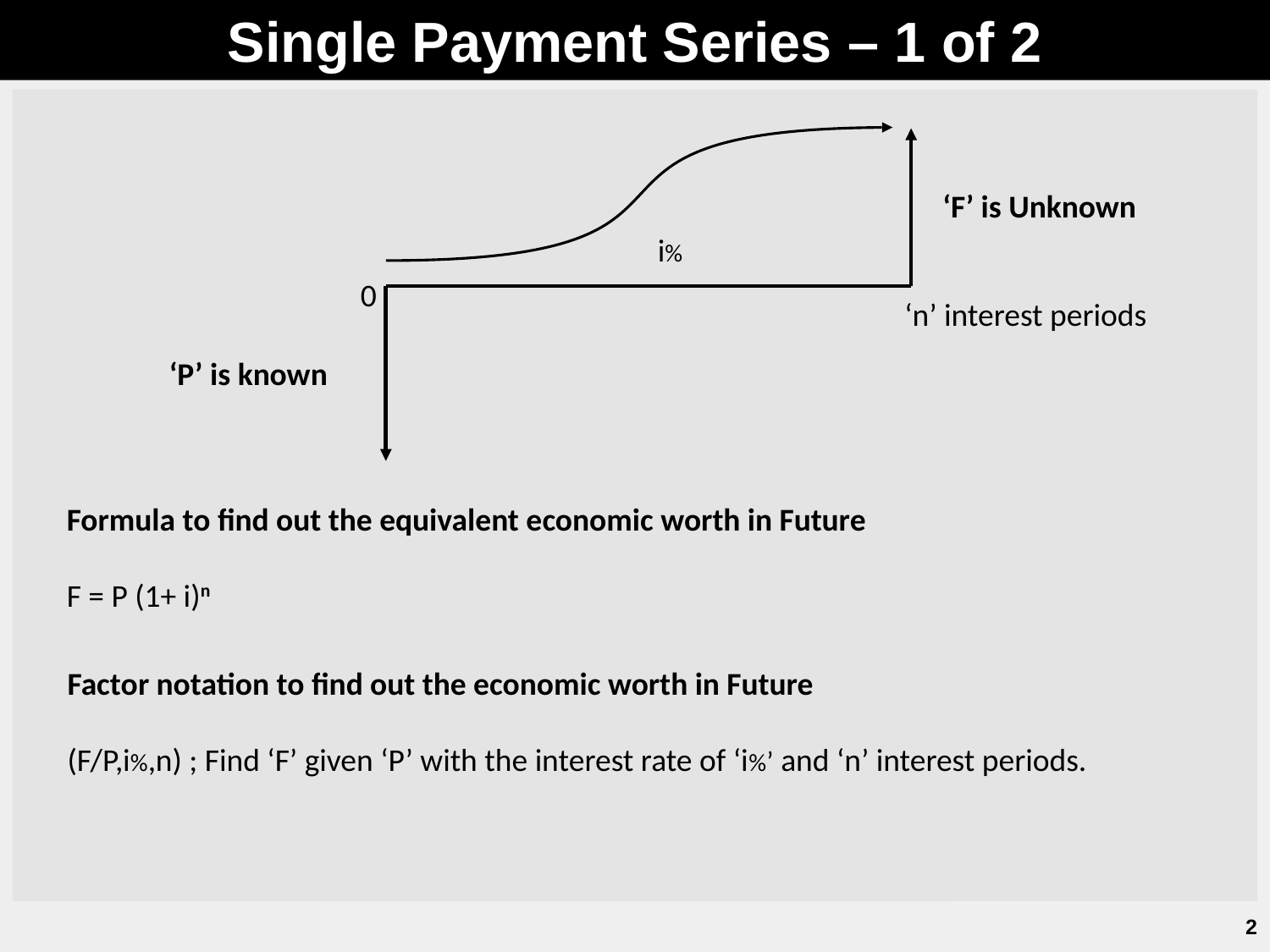

Single Payment Series – 1 of 2

‘F’ is Unknown
i%
0
‘n’ interest periods
‘P’ is known
Formula to find out the equivalent economic worth in Future

F = P (1+ i)n
Factor notation to find out the economic worth in Future

(F/P,i%,n) ; Find ‘F’ given ‘P’ with the interest rate of ‘i%’ and ‘n’ interest periods.
2